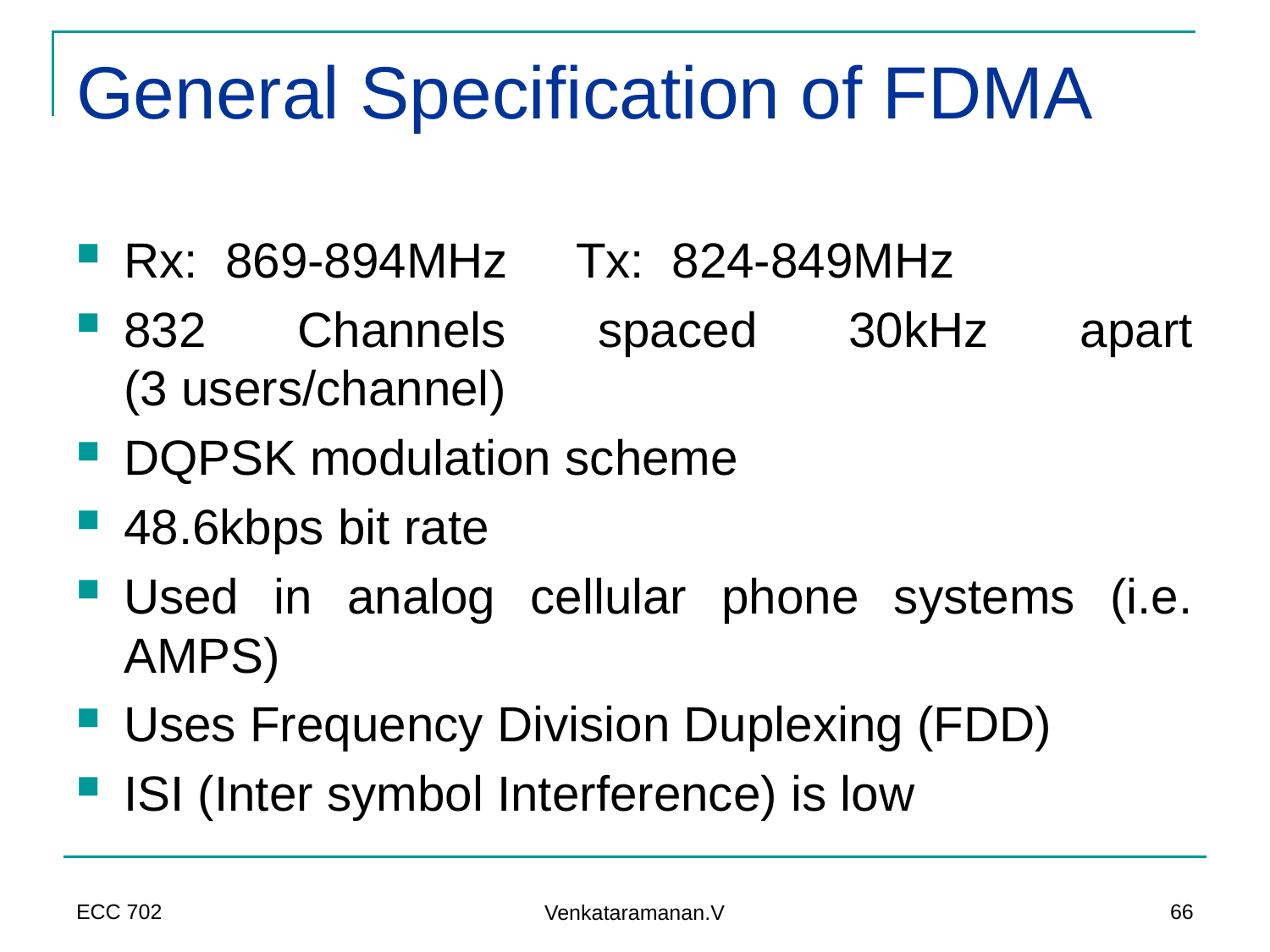

# General Specification of FDMA
Rx:  869-894MHz     Tx:  824-849MHz
832 Channels spaced 30kHz apart
(3 users/channel)
DQPSK modulation scheme
48.6kbps bit rate
Used in analog cellular phone systems (i.e. AMPS)
Uses Frequency Division Duplexing (FDD)
ISI (Inter symbol Interference) is low
ECC 702
66
Venkataramanan.V